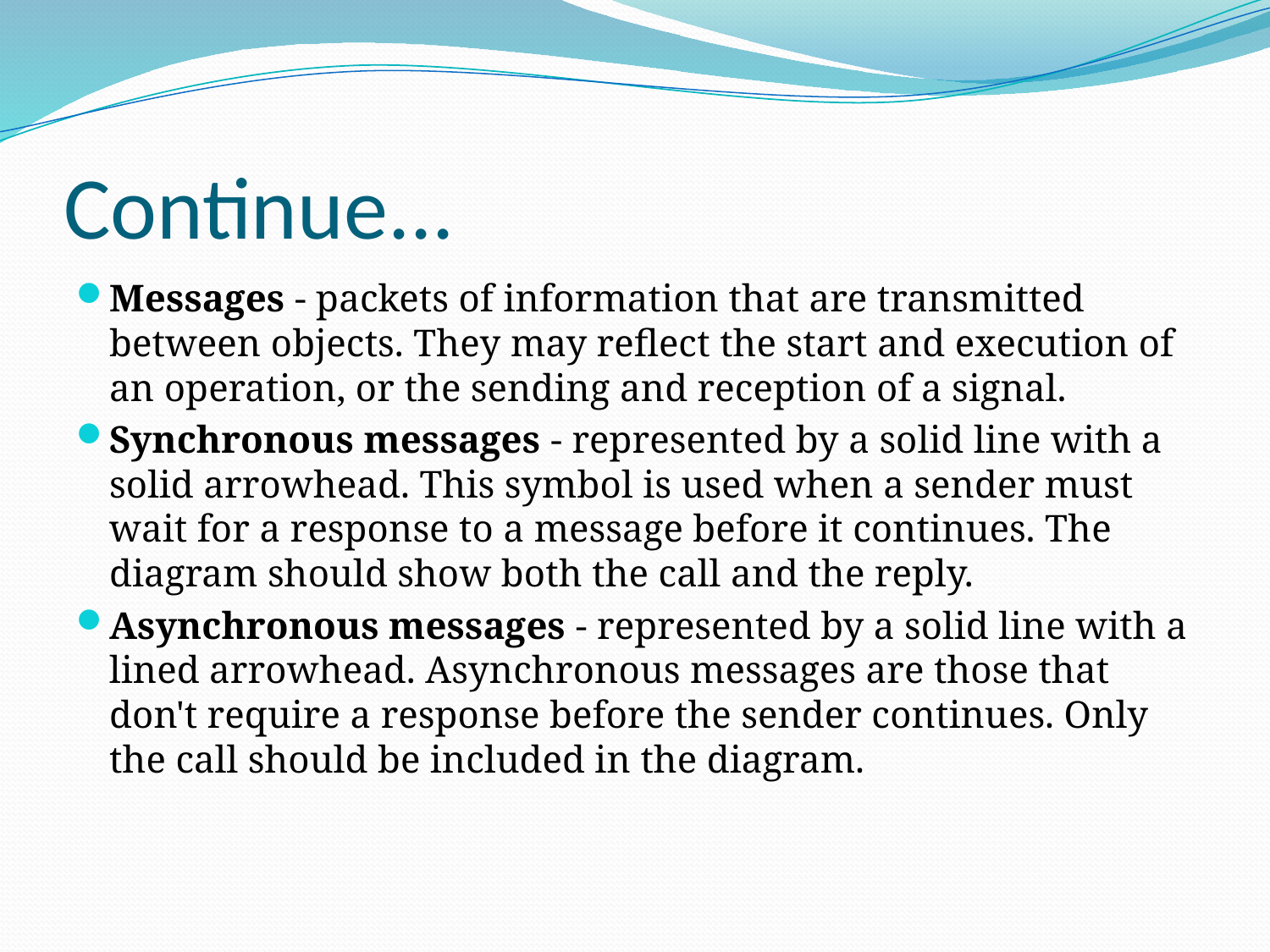

# Continue...
Messages - packets of information that are transmitted between objects. They may reflect the start and execution of an operation, or the sending and reception of a signal.
Synchronous messages - represented by a solid line with a solid arrowhead. This symbol is used when a sender must wait for a response to a message before it continues. The diagram should show both the call and the reply.
Asynchronous messages - represented by a solid line with a lined arrowhead. Asynchronous messages are those that don't require a response before the sender continues. Only the call should be included in the diagram.